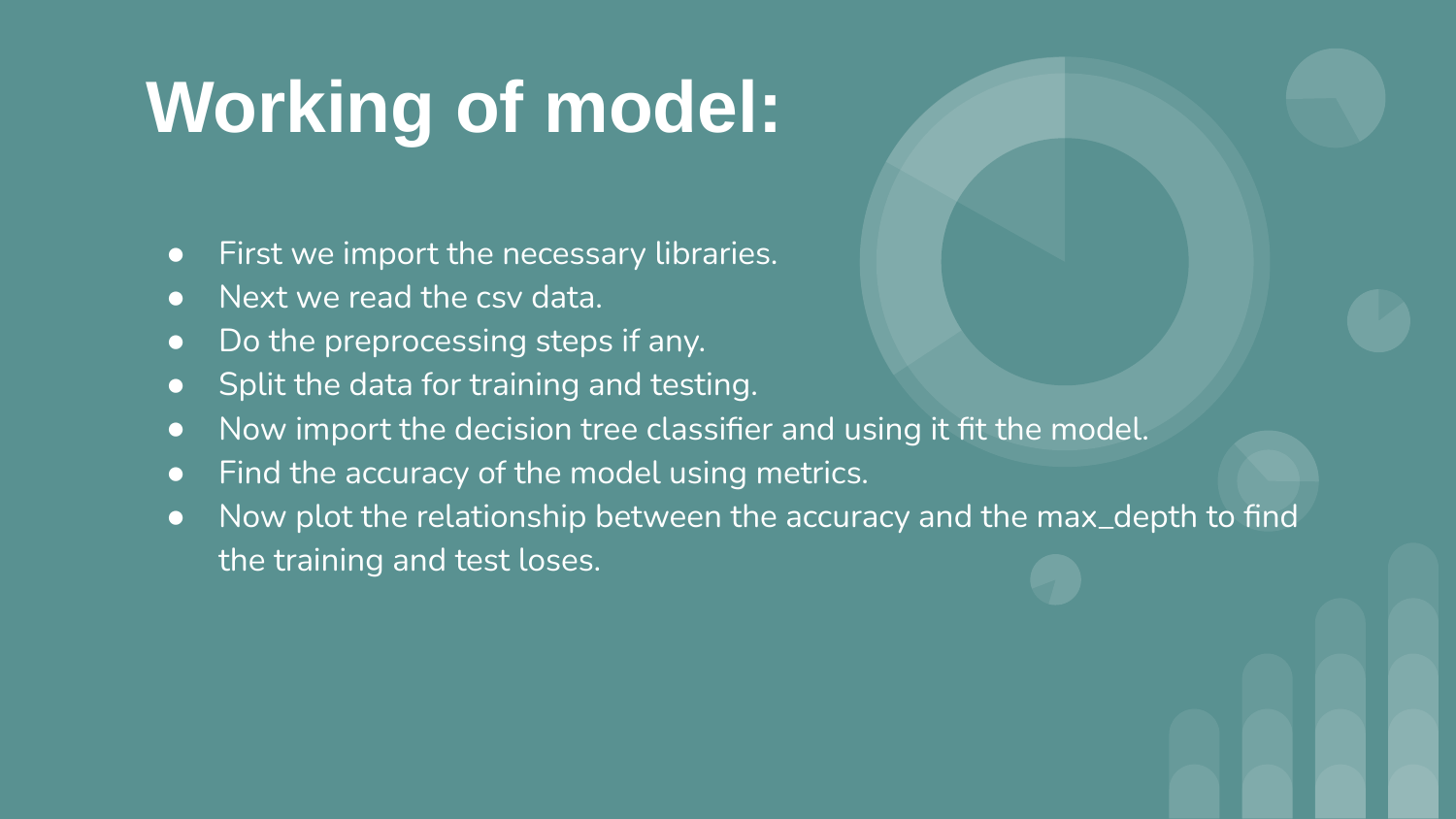

# Working of model:
First we import the necessary libraries.
Next we read the csv data.
Do the preprocessing steps if any.
Split the data for training and testing.
Now import the decision tree classifier and using it fit the model.
Find the accuracy of the model using metrics.
Now plot the relationship between the accuracy and the max_depth to find the training and test loses.